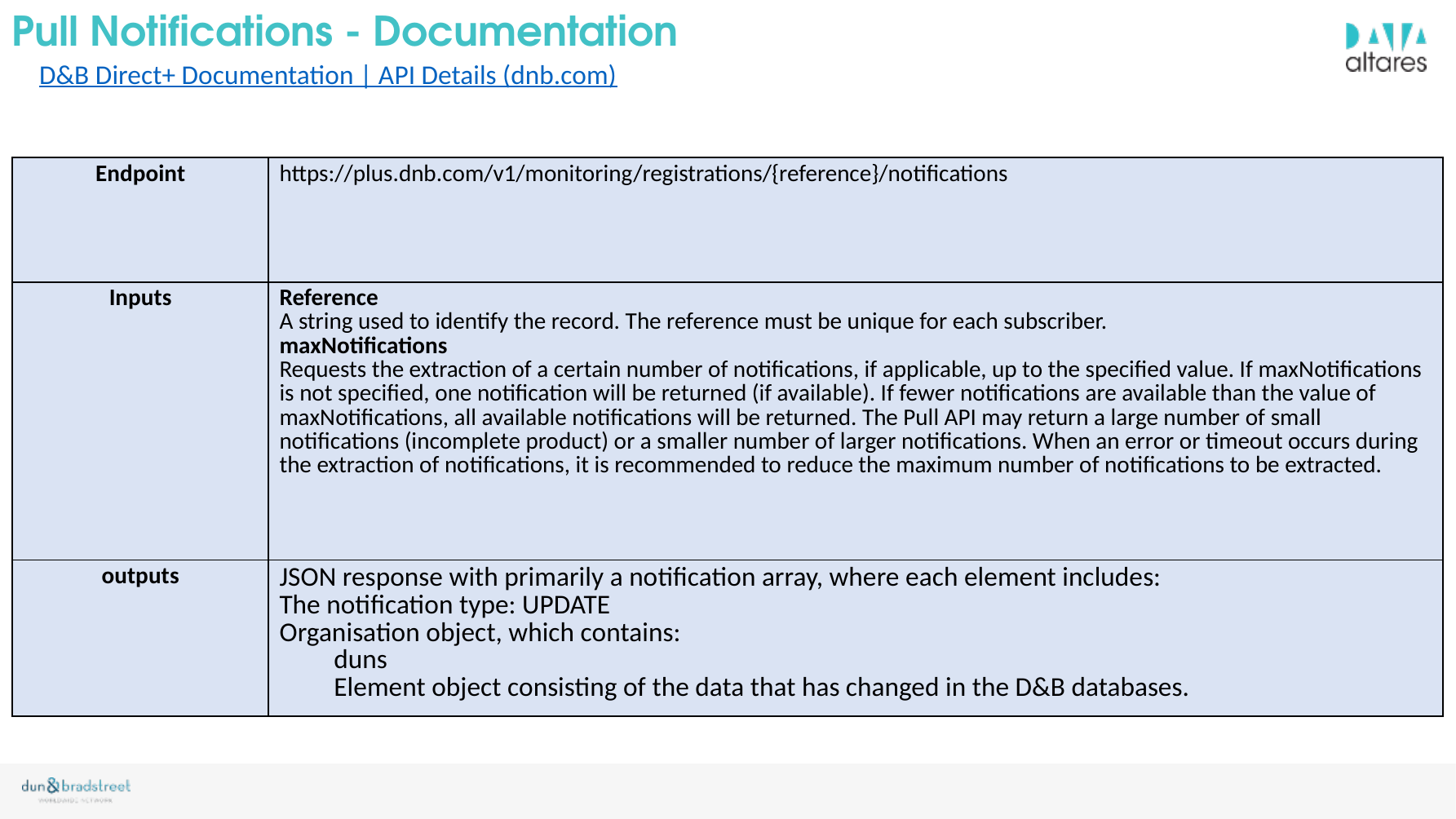

D&B Direct+ Documentation | API Details (dnb.com)

Pull Notifications - Documentation
| Endpoint | https://plus.dnb.com/v1/monitoring/registrations/{reference}/notifications |
| --- | --- |
| Inputs | Reference A string used to identify the record. The reference must be unique for each subscriber. maxNotifications Requests the extraction of a certain number of notifications, if applicable, up to the specified value. If maxNotifications is not specified, one notification will be returned (if available). If fewer notifications are available than the value of maxNotifications, all available notifications will be returned. The Pull API may return a large number of small notifications (incomplete product) or a smaller number of larger notifications. When an error or timeout occurs during the extraction of notifications, it is recommended to reduce the maximum number of notifications to be extracted. |
| outputs | JSON response with primarily a notification array, where each element includes: The notification type: UPDATE Organisation object, which contains: duns Element object consisting of the data that has changed in the D&B databases. |